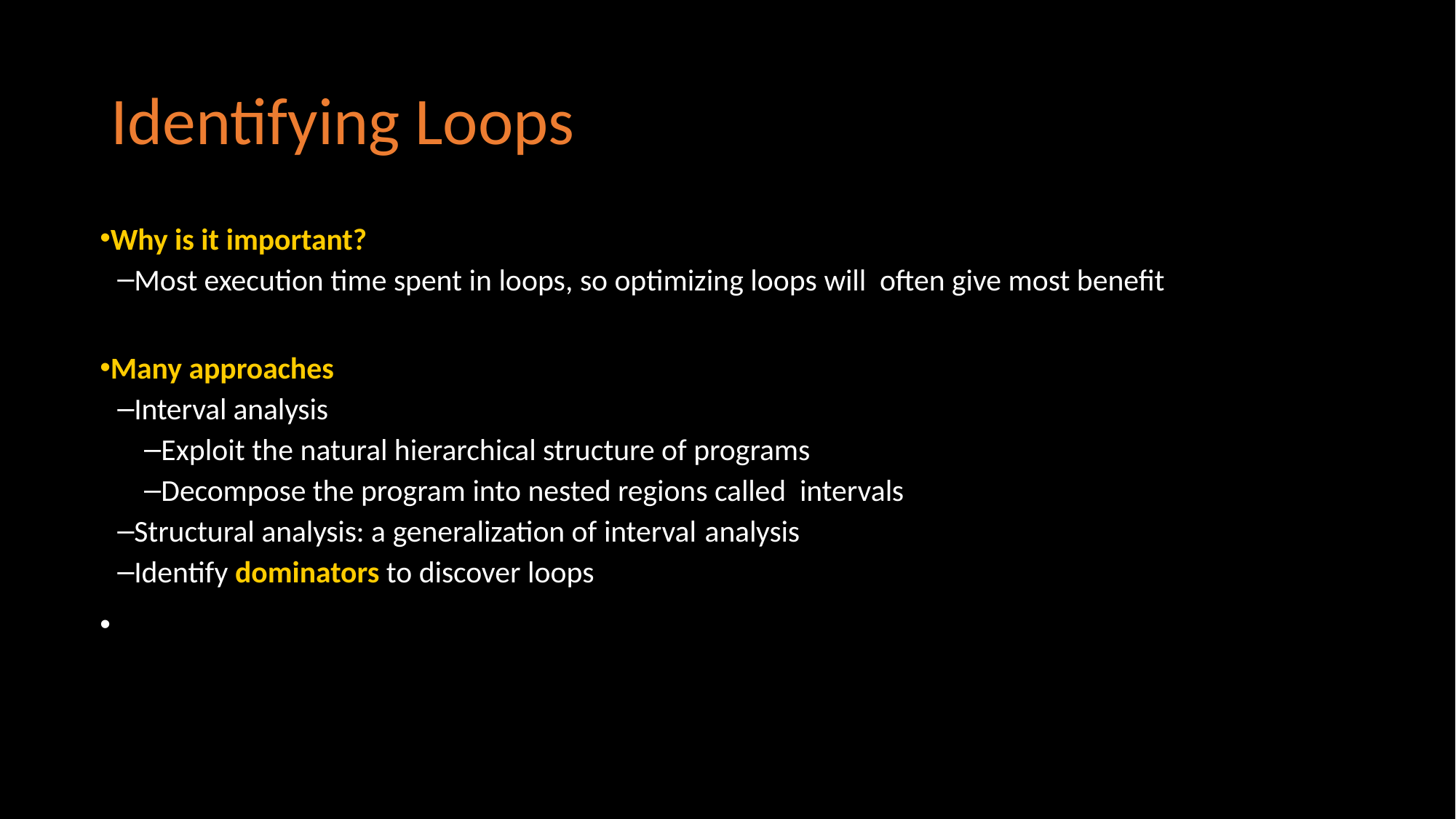

# Identifying Loops
Why is it important?
Most execution time spent in loops, so optimizing loops will  often give most benefit

Many approaches
Interval analysis
Exploit the natural hierarchical structure of programs
Decompose the program into nested regions called  intervals
Structural analysis: a generalization of interval analysis
Identify dominators to discover loops